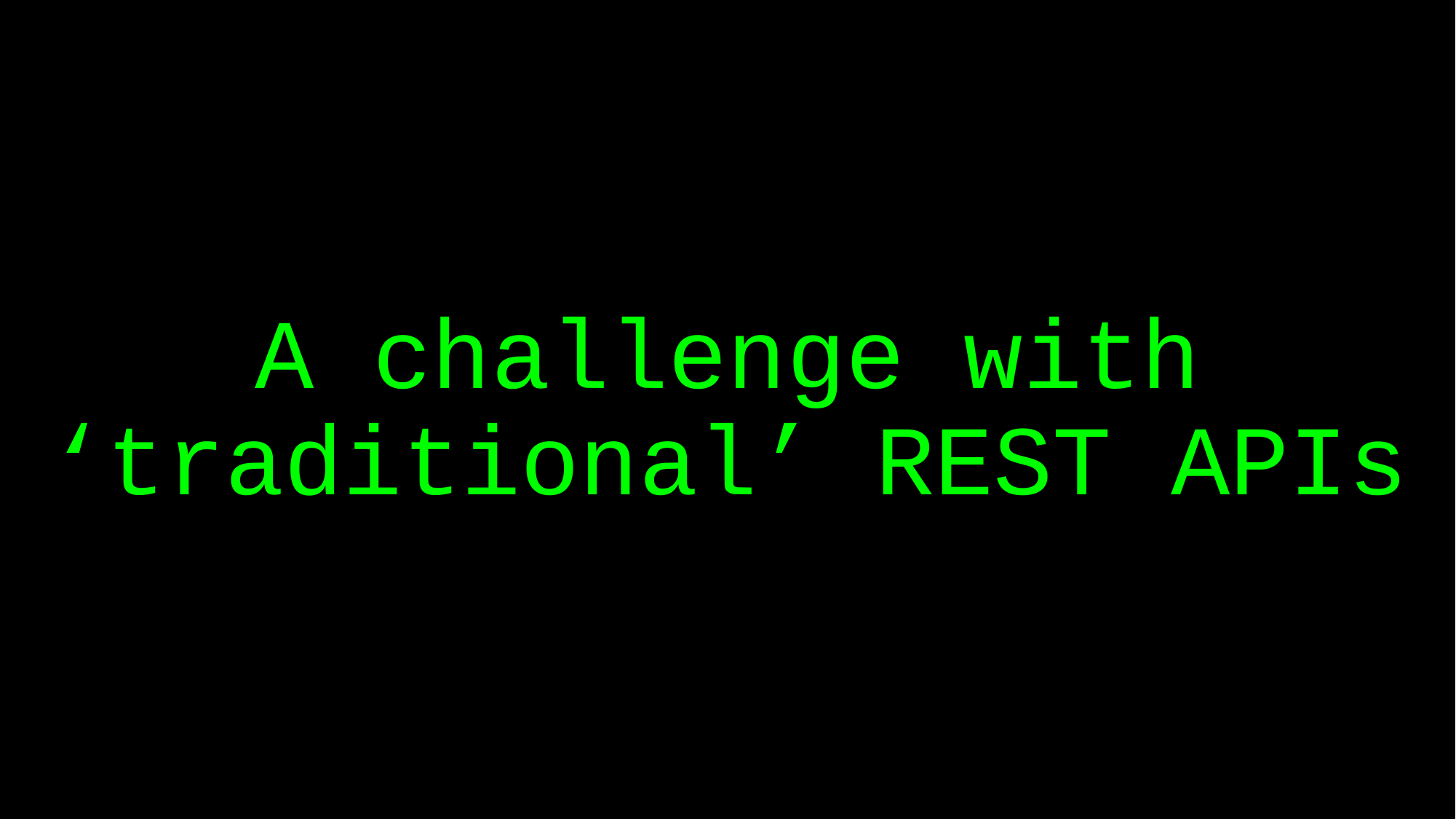

# A challenge with ‘traditional’ REST APIs